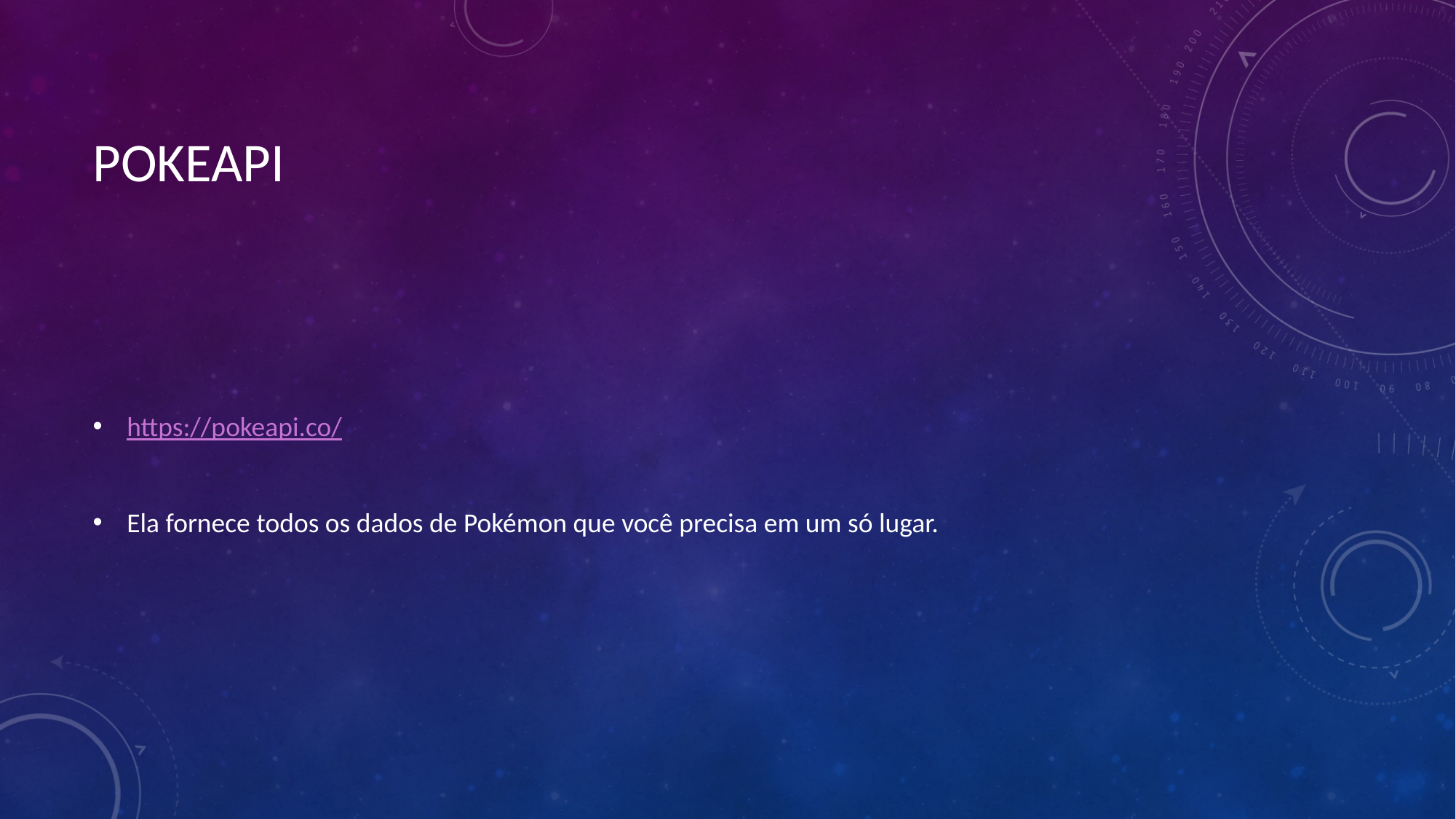

# pokeapi
https://pokeapi.co/

Ela fornece todos os dados de Pokémon que você precisa em um só lugar.